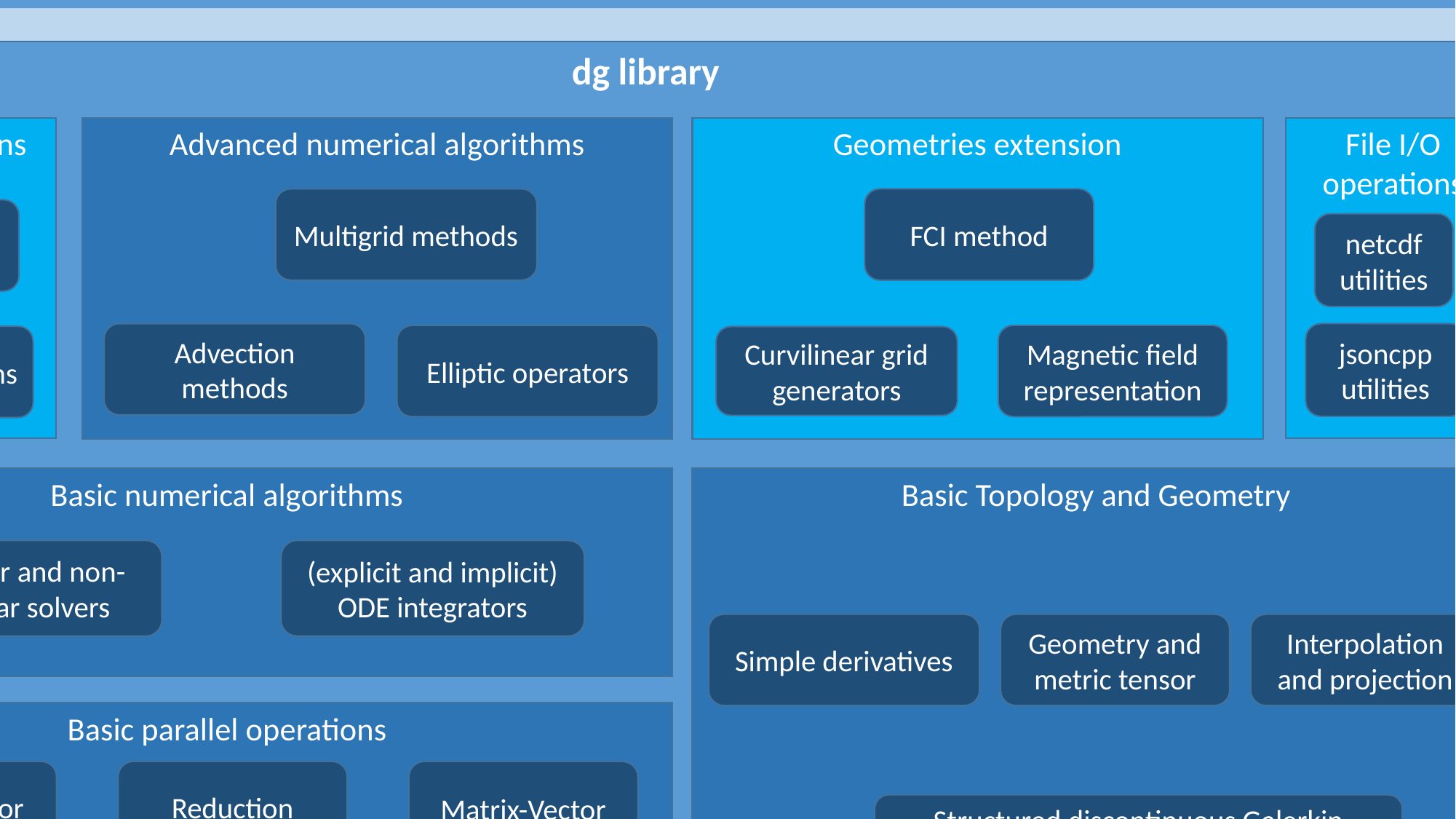

FELTOR
Application codes
Feltor
Toefl
Lamb dipole
…
dg library
Geometries extension
File I/O operations
Matrix functions
Advanced numerical algorithms
boost
Multigrid methods
FCI method
NetCDF
Exponential integrators
netcdf utilities
Advection methods
jsoncpp utilities
Magnetic field representation
Elliptic operators
Matrix functions
Curvilinear grid generators
lapack
jsoncpp
Basic Topology and Geometry
Basic numerical algorithms
Linear and non-linear solvers
(explicit and implicit) ODE integrators
Simple derivatives
Geometry and metric tensor
Interpolation and projection
Basic parallel operations

Vector-Vector
Reduction
Matrix-Vector
Structured discontinuous Galerkin Topology 1d, 2d, 3d

ExBlas
CUDA
C++ STL
thrust
cusplibrary
MPI
Sub-Module
Module

Application
Extension
External library